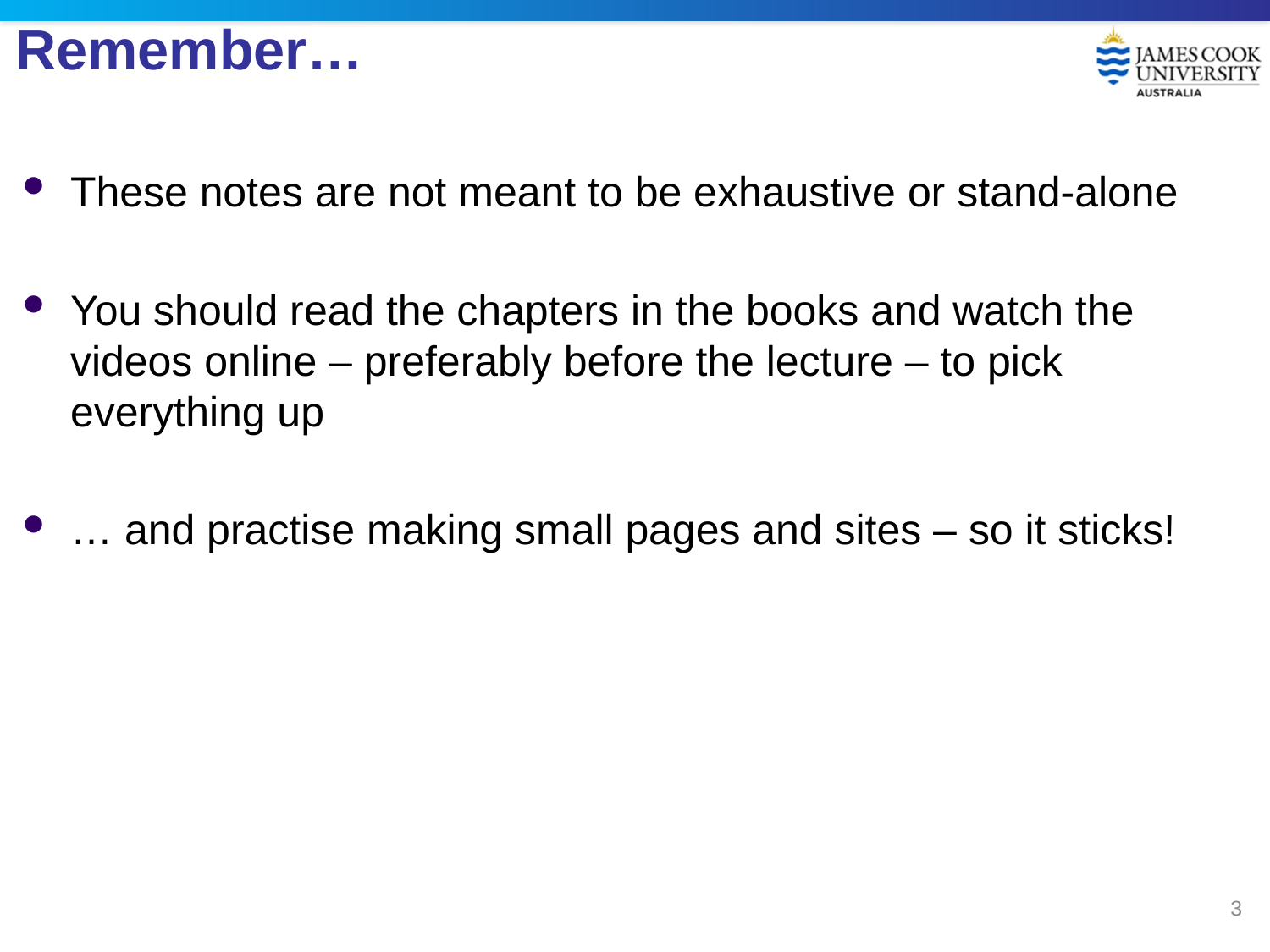

# Remember…
These notes are not meant to be exhaustive or stand-alone

You should read the chapters in the books and watch the videos online – preferably before the lecture – to pick everything up

… and practise making small pages and sites – so it sticks!
3